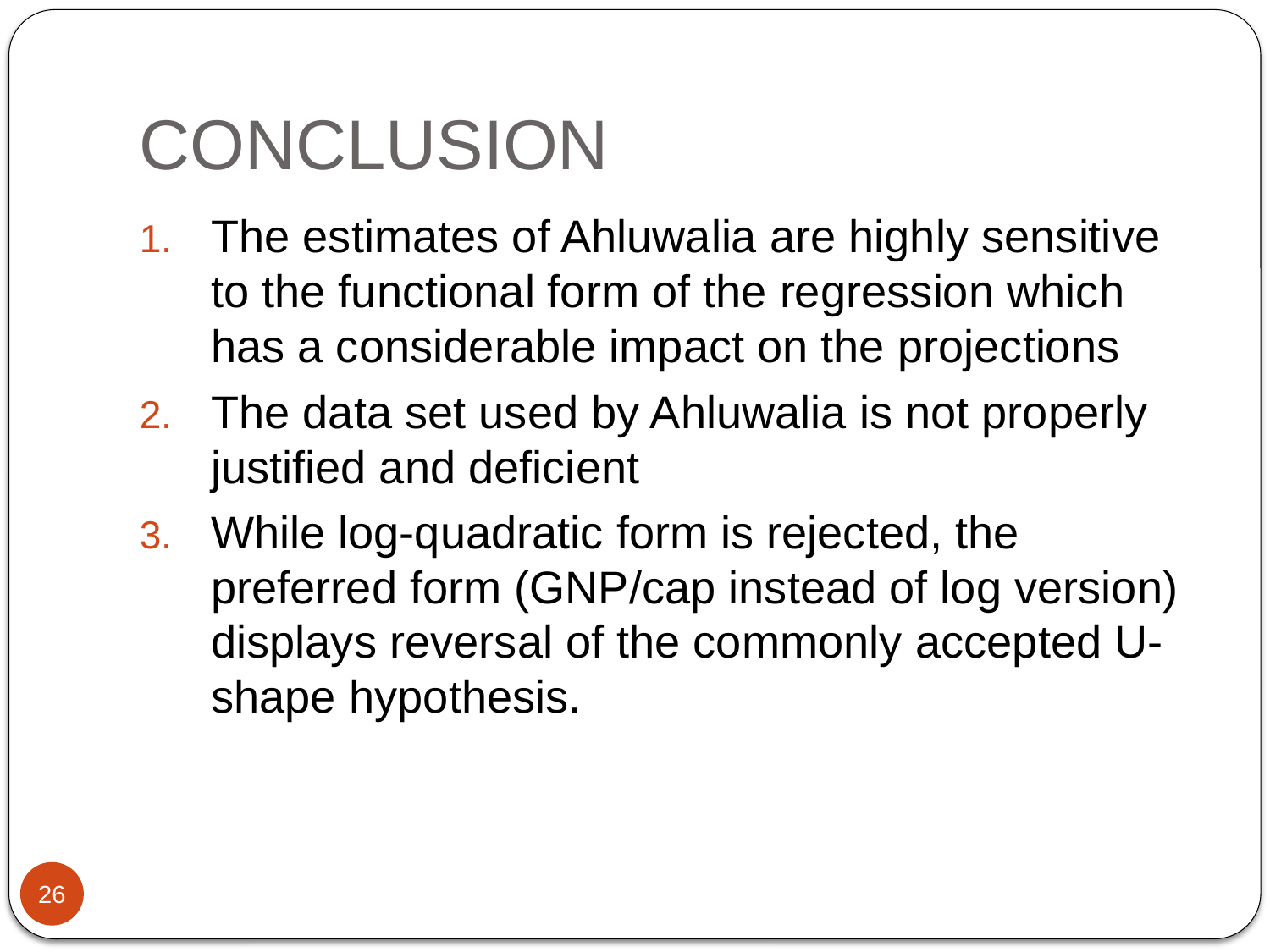

# CONCLUSION
The estimates of Ahluwalia are highly sensitive to the functional form of the regression which has a considerable impact on the projections
The data set used by Ahluwalia is not properly justified and deficient
While log-quadratic form is rejected, the preferred form (GNP/cap instead of log version) displays reversal of the commonly accepted U-shape hypothesis.
26